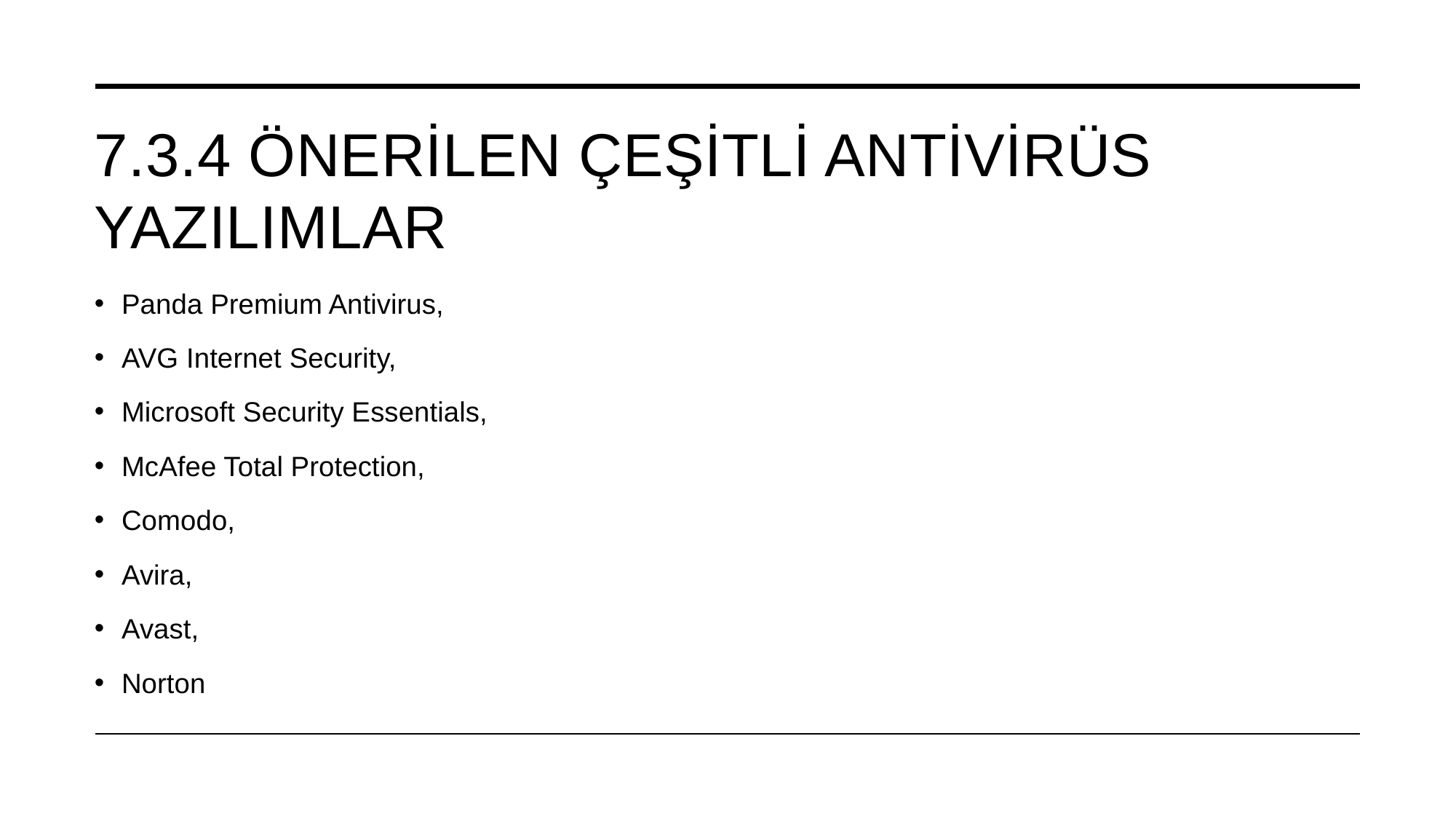

# 7.3.4 Önerilen Çeşitli Antivirüs yazılımlar
Panda Premium Antivirus,
AVG Internet Security,
Microsoft Security Essentials,
McAfee Total Protection,
Comodo,
Avira,
Avast,
Norton